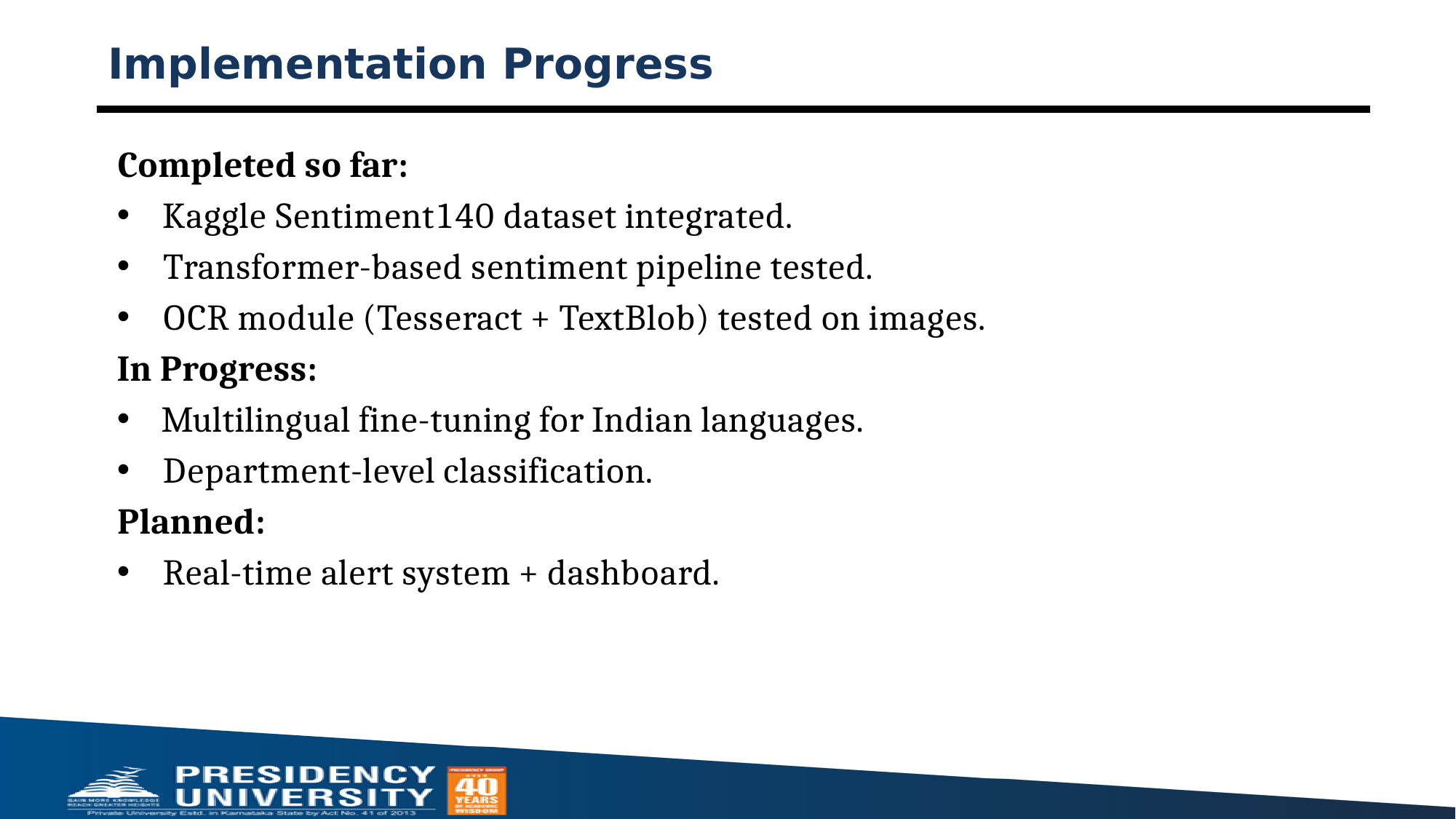

# Implementation Progress
Completed so far:
Kaggle Sentiment140 dataset integrated.
Transformer-based sentiment pipeline tested.
OCR module (Tesseract + TextBlob) tested on images.
In Progress:
Multilingual fine-tuning for Indian languages.
Department-level classification.
Planned:
Real-time alert system + dashboard.